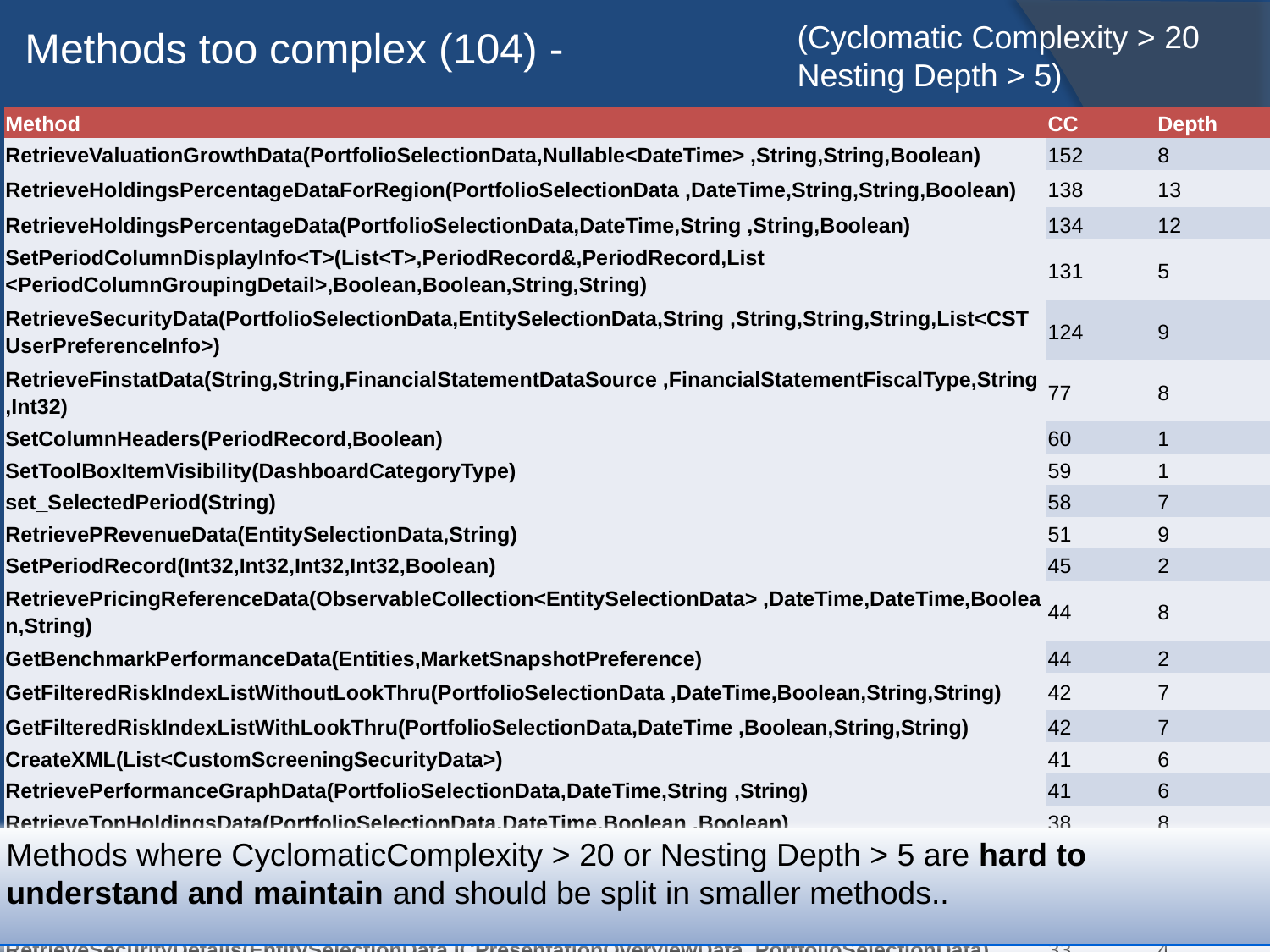

# Methods too complex (104) -
(Cyclomatic Complexity > 20
Nesting Depth > 5)
| Method | CC | Depth |
| --- | --- | --- |
| RetrieveValuationGrowthData(PortfolioSelectionData,Nullable<DateTime> ,String,String,Boolean) | 152 | 8 |
| RetrieveHoldingsPercentageDataForRegion(PortfolioSelectionData ,DateTime,String,String,Boolean) | 138 | 13 |
| RetrieveHoldingsPercentageData(PortfolioSelectionData,DateTime,String ,String,Boolean) | 134 | 12 |
| SetPeriodColumnDisplayInfo<T>(List<T>,PeriodRecord&,PeriodRecord,List <PeriodColumnGroupingDetail>,Boolean,Boolean,String,String) | 131 | 5 |
| RetrieveSecurityData(PortfolioSelectionData,EntitySelectionData,String ,String,String,String,List<CSTUserPreferenceInfo>) | 124 | 9 |
| RetrieveFinstatData(String,String,FinancialStatementDataSource ,FinancialStatementFiscalType,String,Int32) | 77 | 8 |
| SetColumnHeaders(PeriodRecord,Boolean) | 60 | 1 |
| SetToolBoxItemVisibility(DashboardCategoryType) | 59 | 1 |
| set\_SelectedPeriod(String) | 58 | 7 |
| RetrievePRevenueData(EntitySelectionData,String) | 51 | 9 |
| SetPeriodRecord(Int32,Int32,Int32,Int32,Boolean) | 45 | 2 |
| RetrievePricingReferenceData(ObservableCollection<EntitySelectionData> ,DateTime,DateTime,Boolean,String) | 44 | 8 |
| GetBenchmarkPerformanceData(Entities,MarketSnapshotPreference) | 44 | 2 |
| GetFilteredRiskIndexListWithoutLookThru(PortfolioSelectionData ,DateTime,Boolean,String,String) | 42 | 7 |
| GetFilteredRiskIndexListWithLookThru(PortfolioSelectionData,DateTime ,Boolean,String,String) | 42 | 7 |
| CreateXML(List<CustomScreeningSecurityData>) | 41 | 6 |
| RetrievePerformanceGraphData(PortfolioSelectionData,DateTime,String ,String) | 41 | 6 |
| RetrieveTopHoldingsData(PortfolioSelectionData,DateTime,Boolean ,Boolean) | 38 | 8 |
| Equals(GF\_PERF\_DAILY\_ATTRIBUTION,GF\_PERF\_DAILY\_ATTRIBUTION) | 37 | 4 |
| CalculateSumBenchmarkRanges(List<MarketCapitalizationData>,String ,String,Boolean) | 34 | 4 |
| ApplyingFormatting(List<FreeCashFlowsData>) | 34 | 4 |
| RetrieveSecurityDetails(EntitySelectionData,ICPresentationOverviewData ,PortfolioSelectionData) | 33 | 4 |
| RetrieveUpdatedSecurityDetails(ICPresentationOverviewData) | 33 | 4 |
| RetrieveChartAccordingDataPeriod(String) | 33 | 8 |
| Generate(String,ICPresentation) | 33 | 2 |
Methods where CyclomaticComplexity > 20 or Nesting Depth > 5 are hard to understand and maintain and should be split in smaller methods..
49